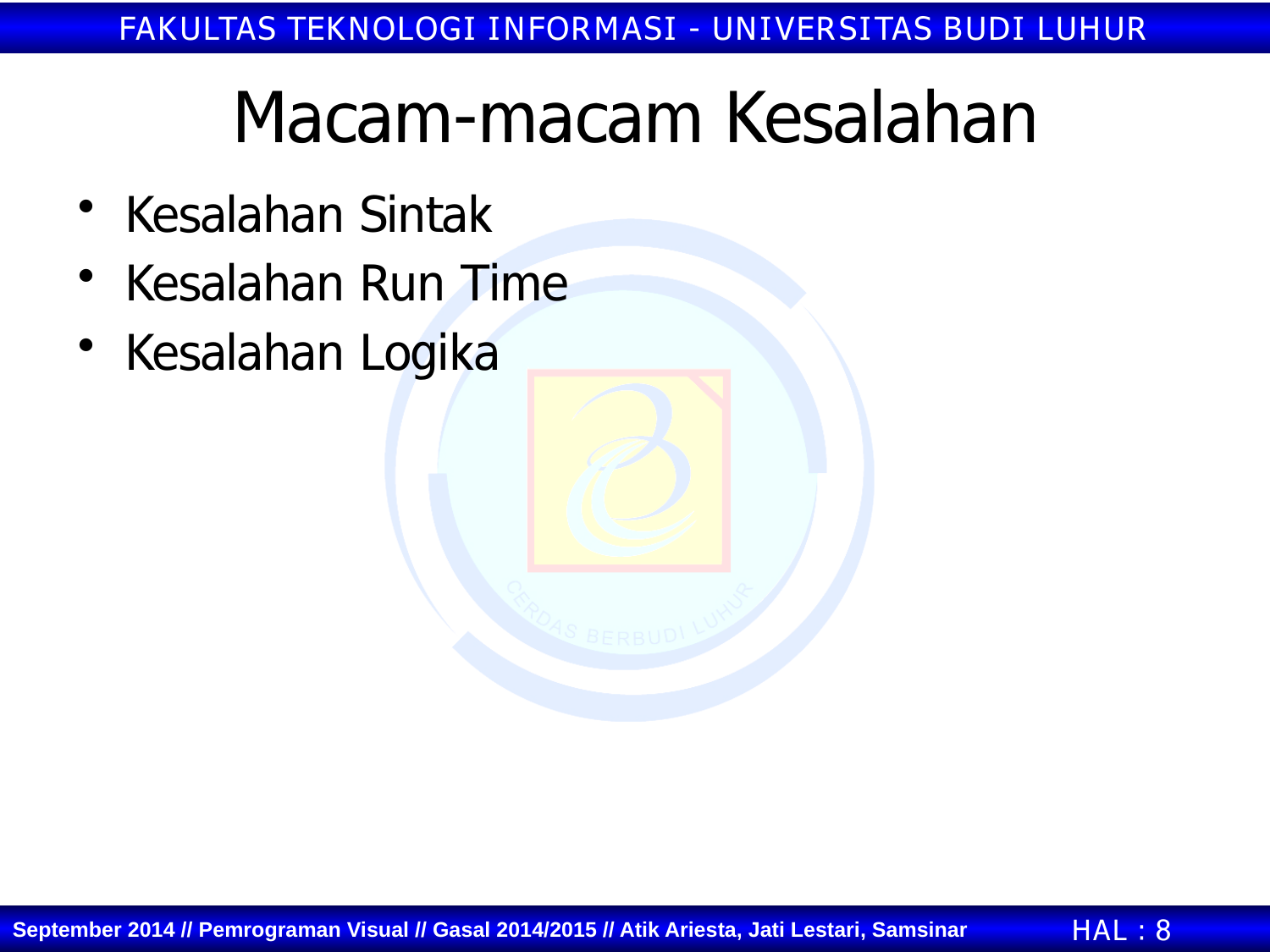

# Macam-macam Kesalahan
Kesalahan Sintak
Kesalahan Run Time
Kesalahan Logika